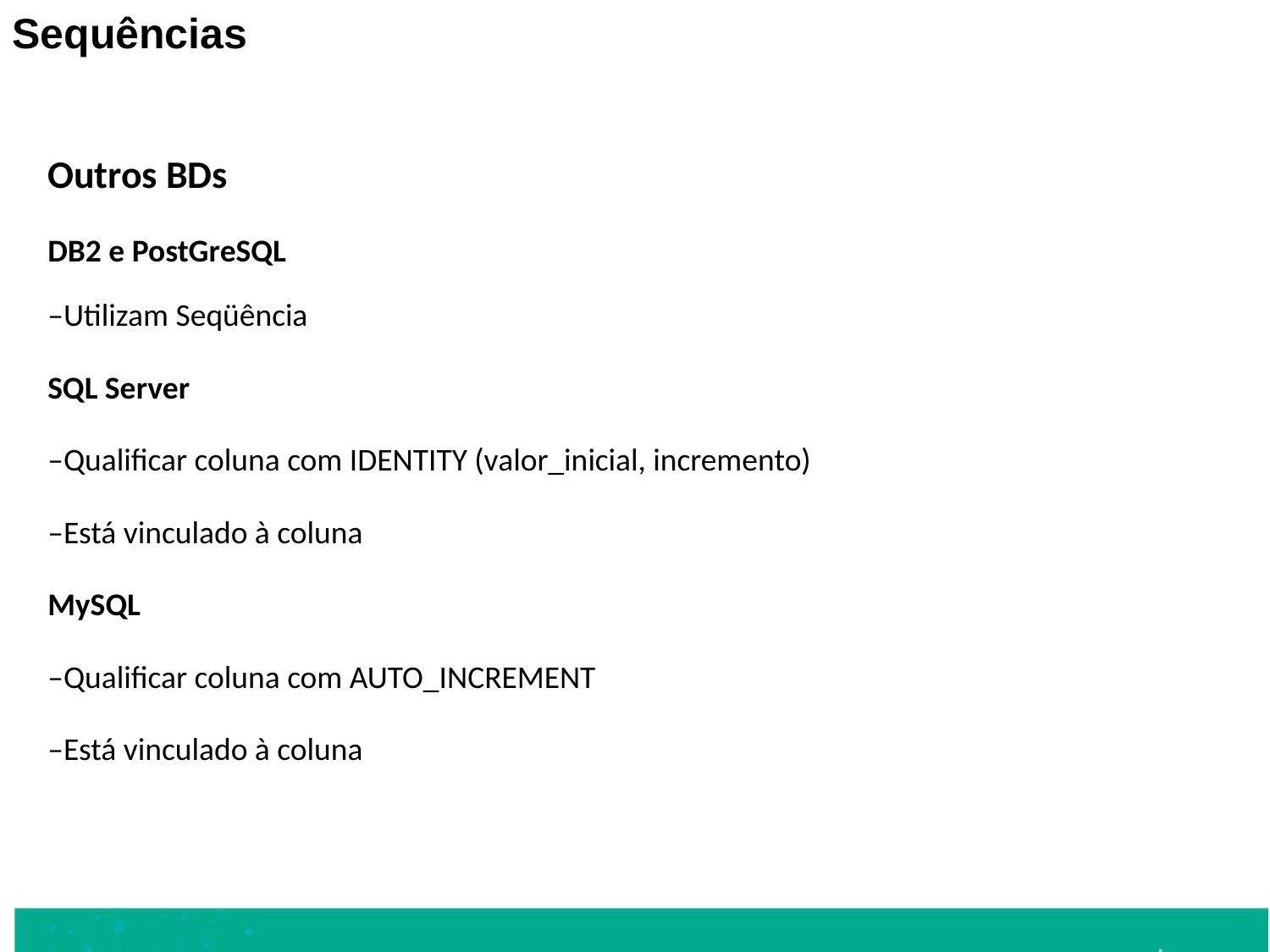

Sequências
Outros BDs

DB2 e PostGreSQL

–Utilizam Seqüência

SQL Server

–Qualificar coluna com IDENTITY (valor_inicial, incremento)

–Está vinculado à coluna

MySQL

–Qualificar coluna com AUTO_INCREMENT

–Está vinculado à coluna